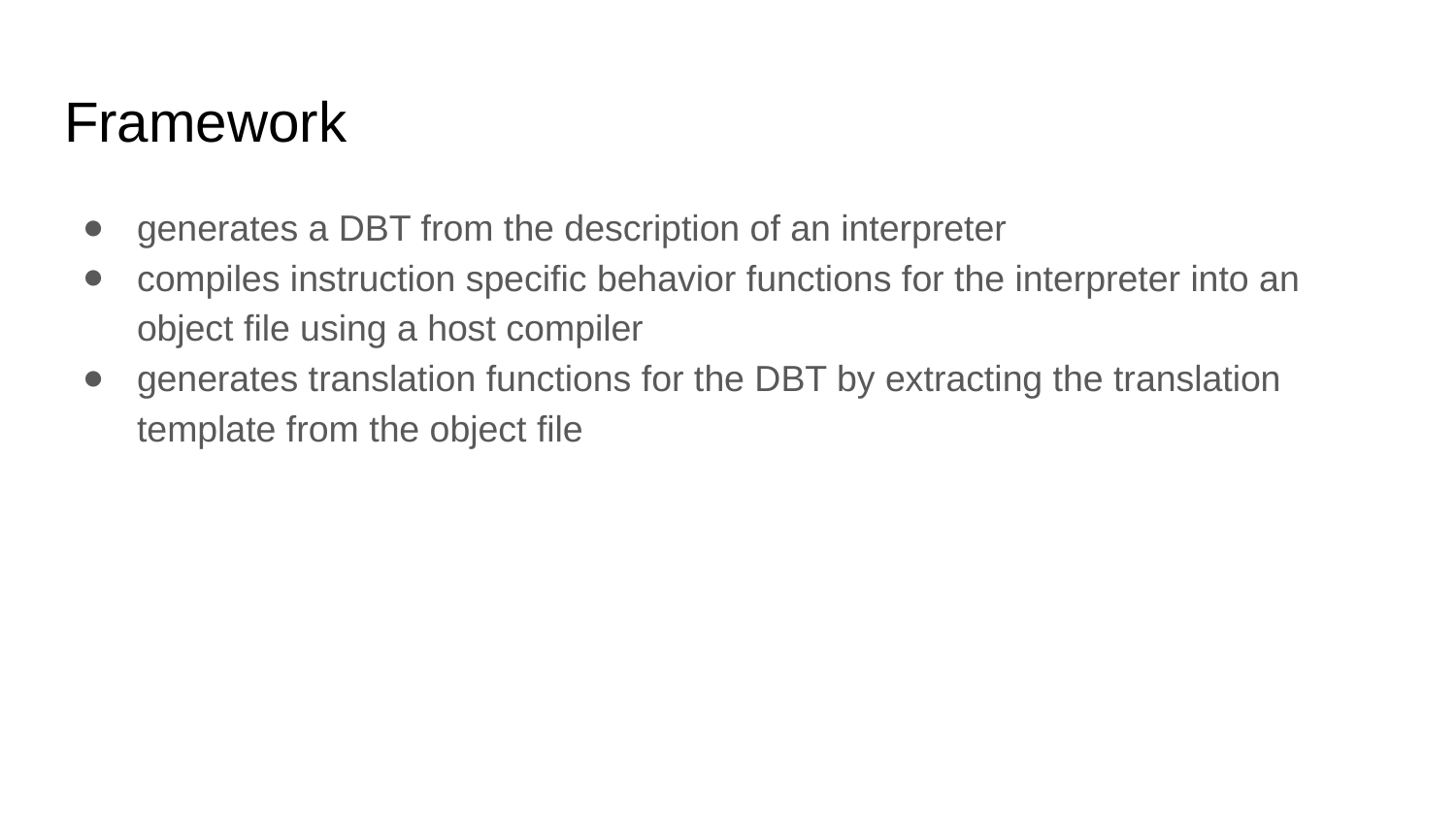

# Framework
generates a DBT from the description of an interpreter
compiles instruction specific behavior functions for the interpreter into an object file using a host compiler
generates translation functions for the DBT by extracting the translation template from the object file